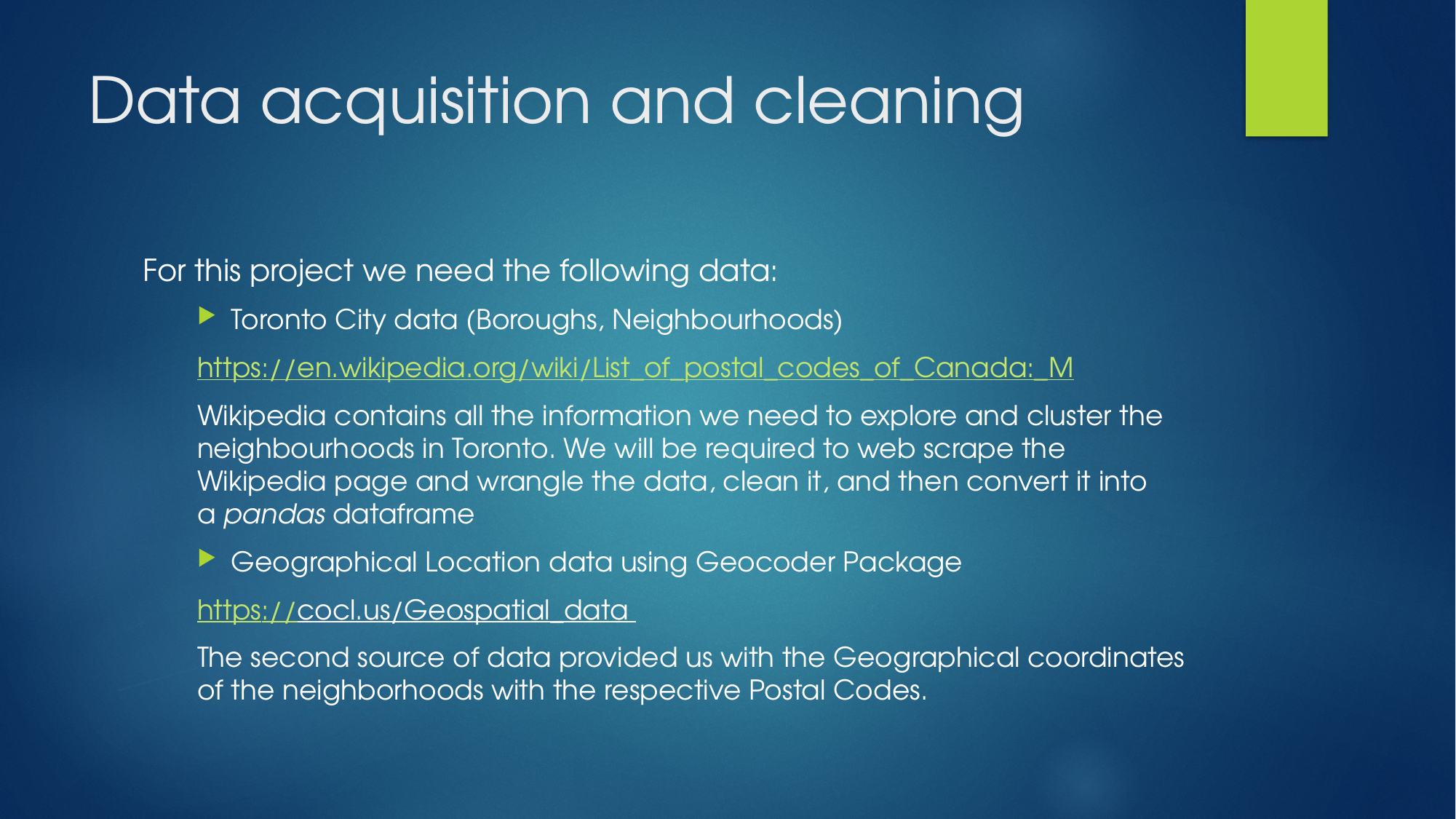

# Data acquisition and cleaning
For this project we need the following data:
Toronto City data (Boroughs, Neighbourhoods)
https://en.wikipedia.org/wiki/List_of_postal_codes_of_Canada:_M
Wikipedia contains all the information we need to explore and cluster the neighbourhoods in Toronto. We will be required to web scrape the Wikipedia page and wrangle the data, clean it, and then convert it into a pandas dataframe
Geographical Location data using Geocoder Package
https://cocl.us/Geospatial_data
The second source of data provided us with the Geographical coordinates of the neighborhoods with the respective Postal Codes.